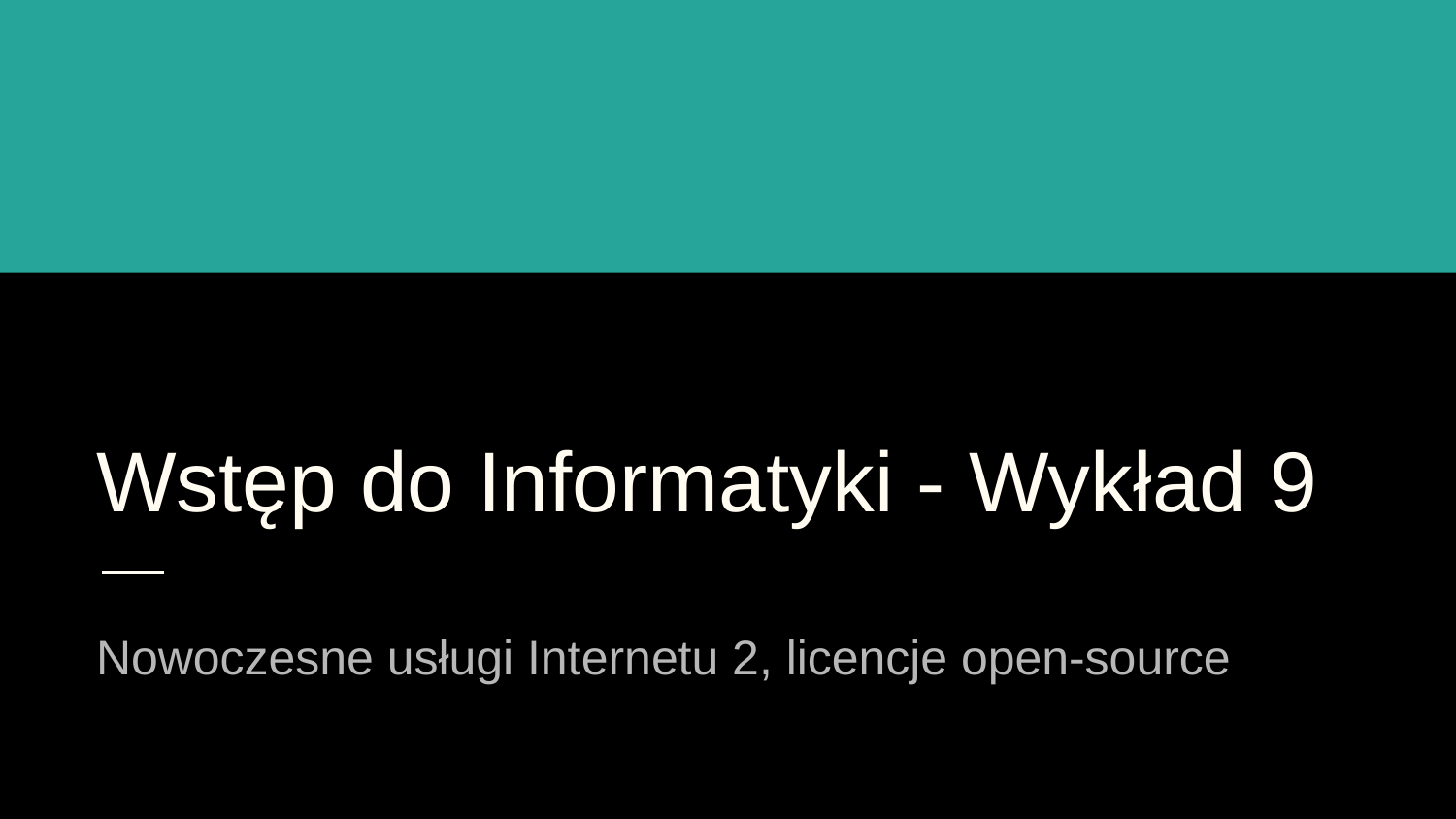

# Wstęp do Informatyki - Wykład 9
Nowoczesne usługi Internetu 2, licencje open-source